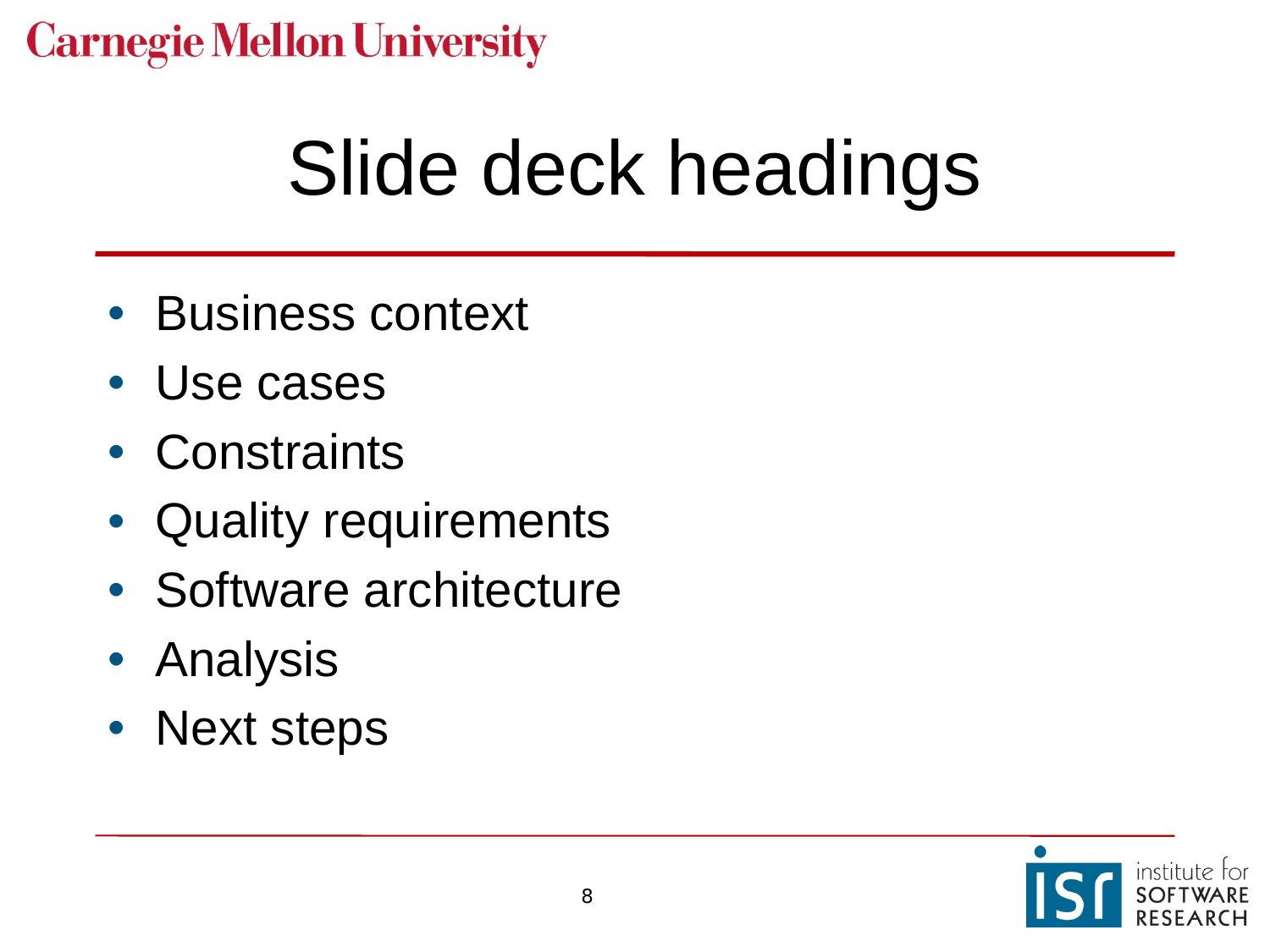

# Slide deck headings
Business context
Use cases
Constraints
Quality requirements
Software architecture
Analysis
Next steps